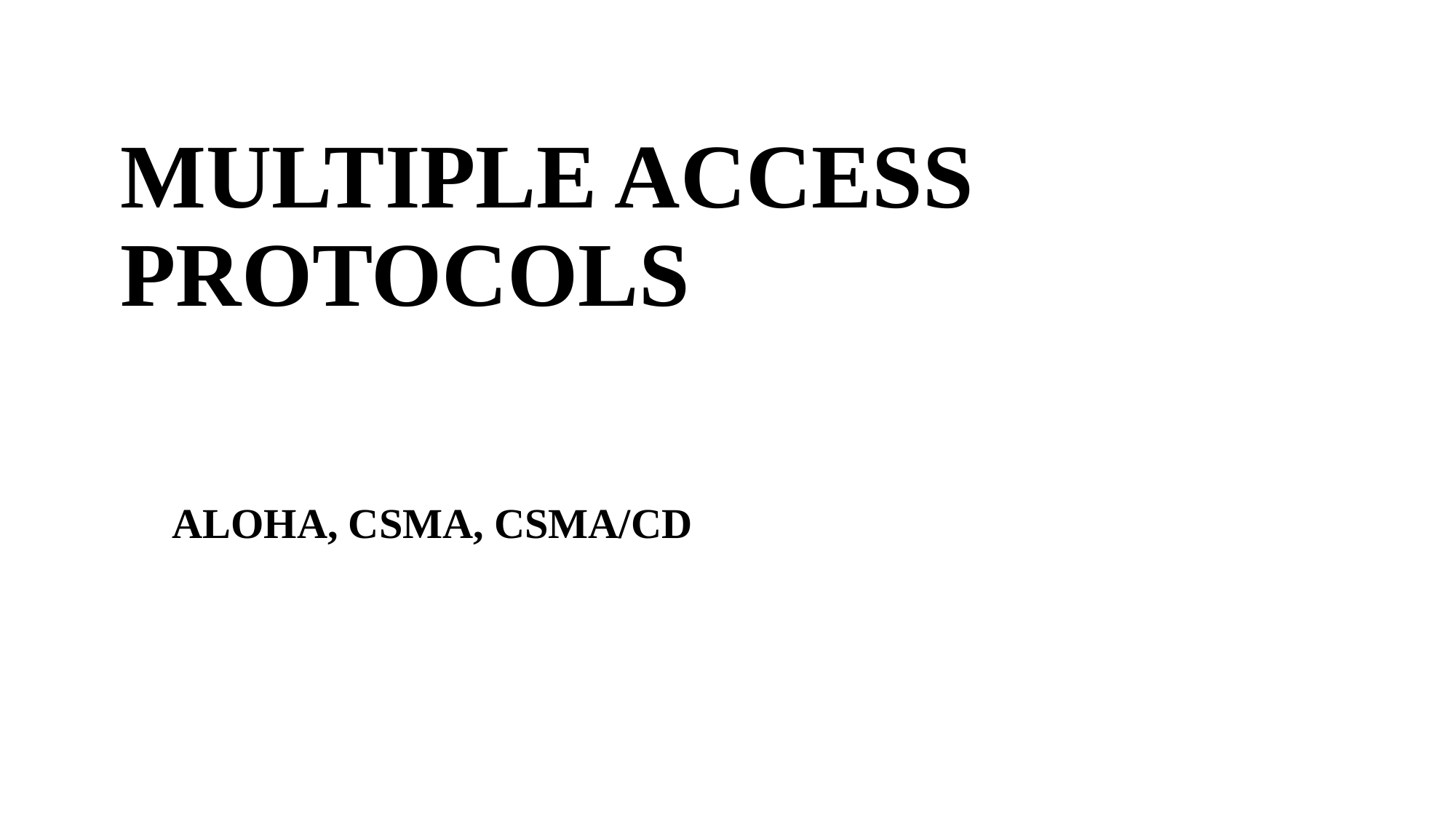

# MULTIPLE ACCESS PROTOCOLS
ALOHA, CSMA, CSMA/CD